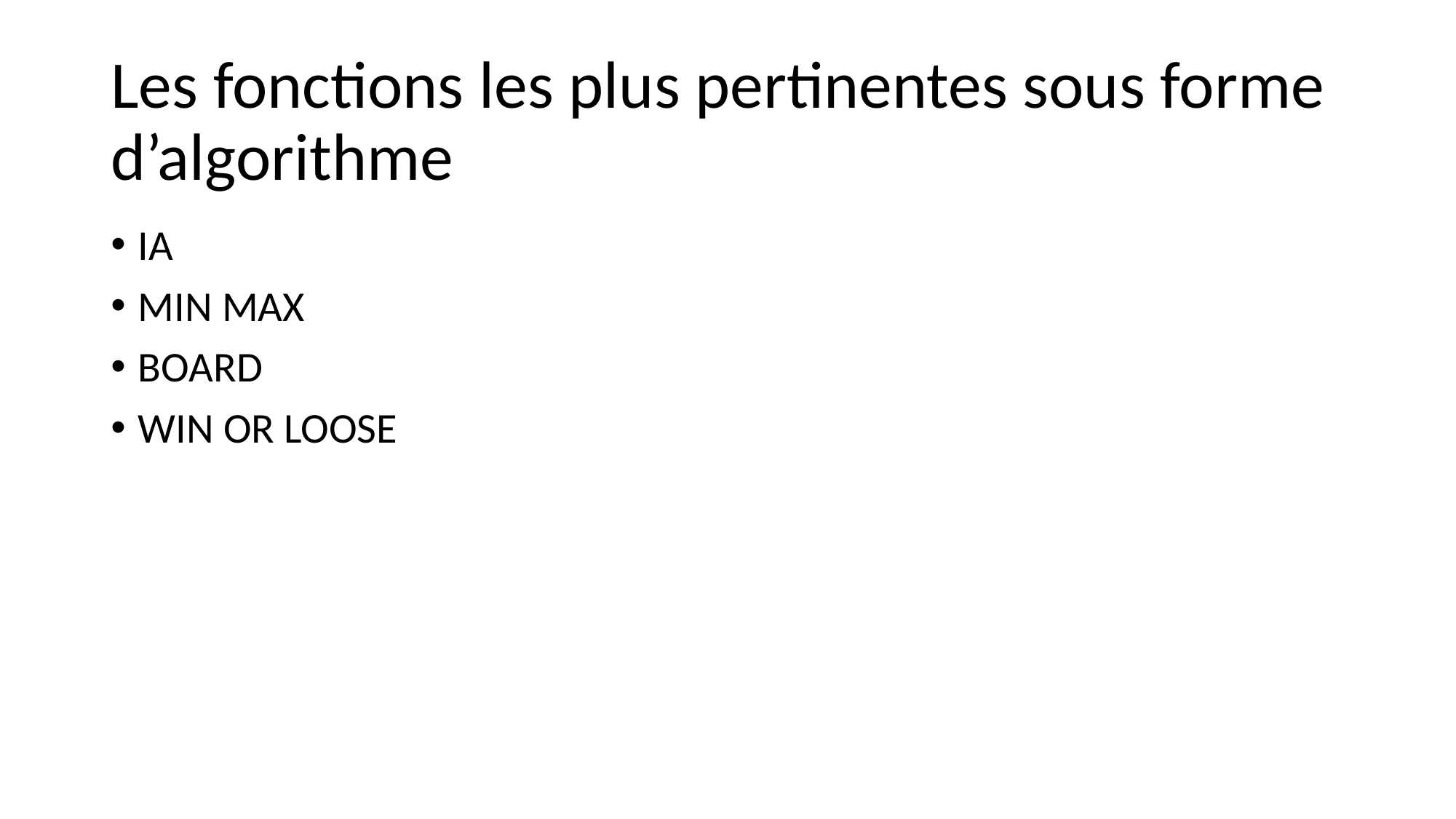

# Les fonctions les plus pertinentes sous forme d’algorithme
IA
MIN MAX
BOARD
WIN OR LOOSE